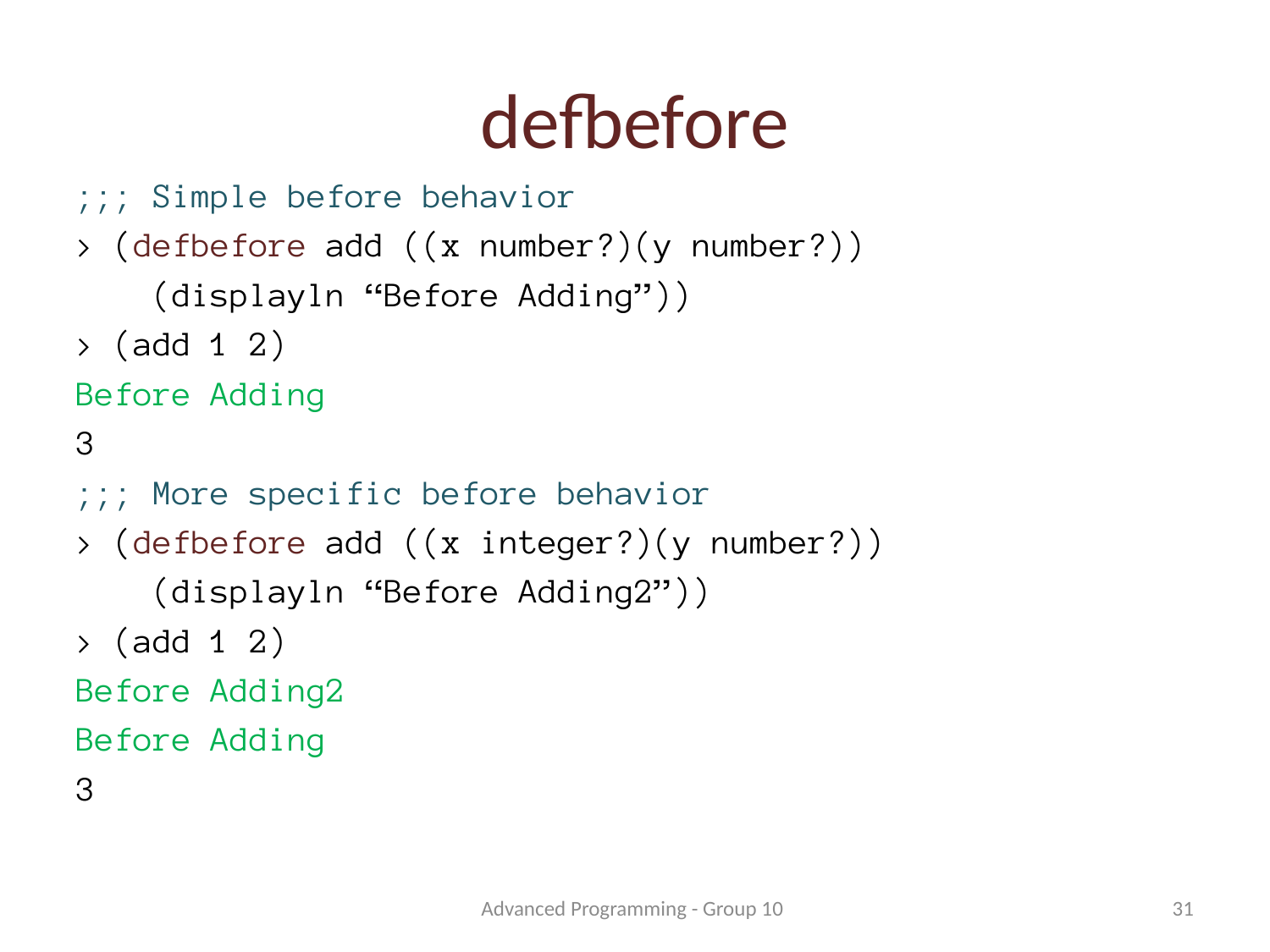

# defbefore
;;; Simple before behavior
> (defbefore add ((x number?)(y number?))
    (displayln “Before Adding”))
> (add 1 2)
Before Adding
3
;;; More specific before behavior
> (defbefore add ((x integer?)(y number?))
    (displayln “Before Adding2”))
> (add 1 2)
Before Adding2
Before Adding
3

Advanced Programming - Group 10
31